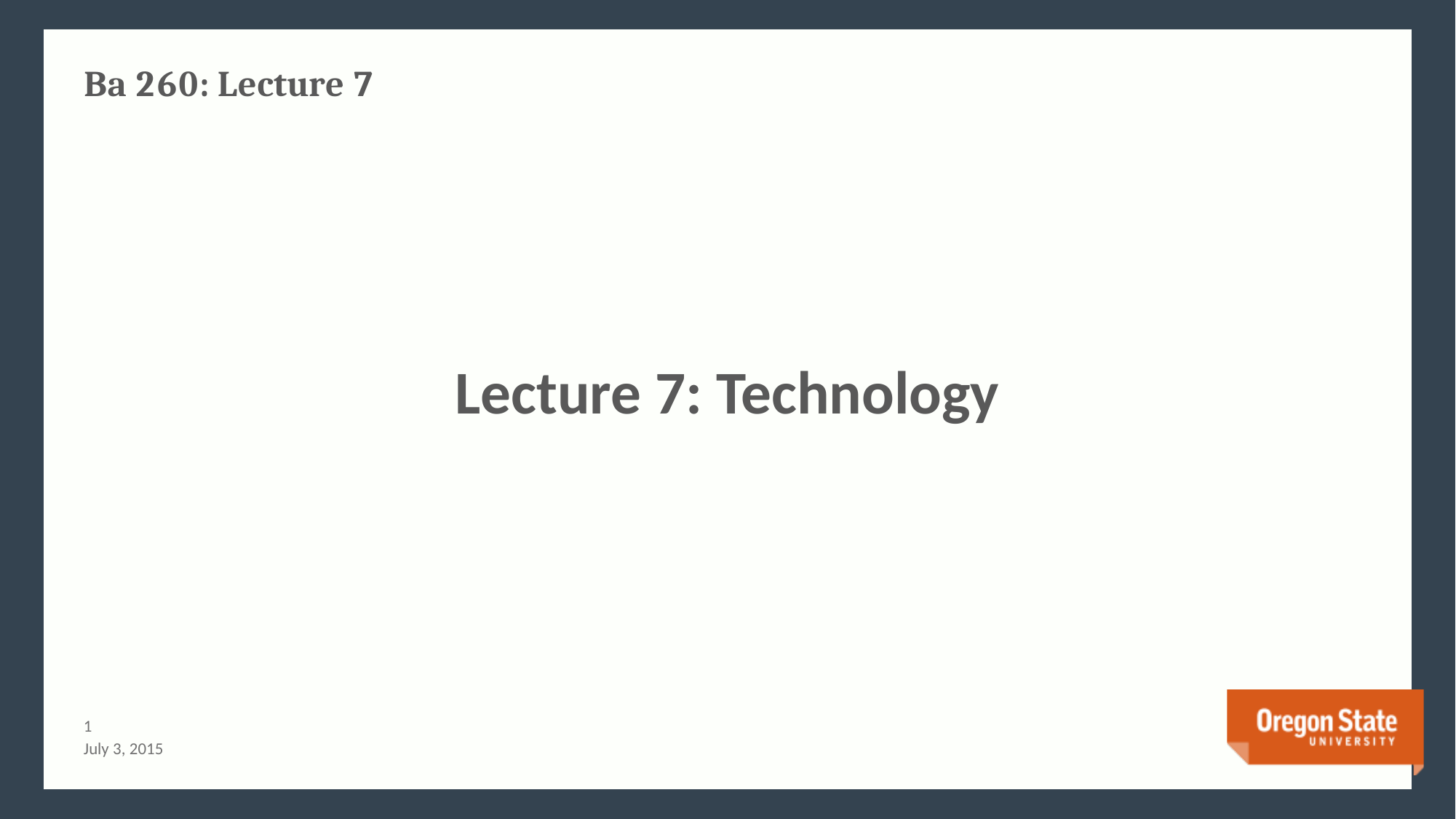

# Ba 260: Lecture 7

Lecture 7: Technology
1
July 3, 2015